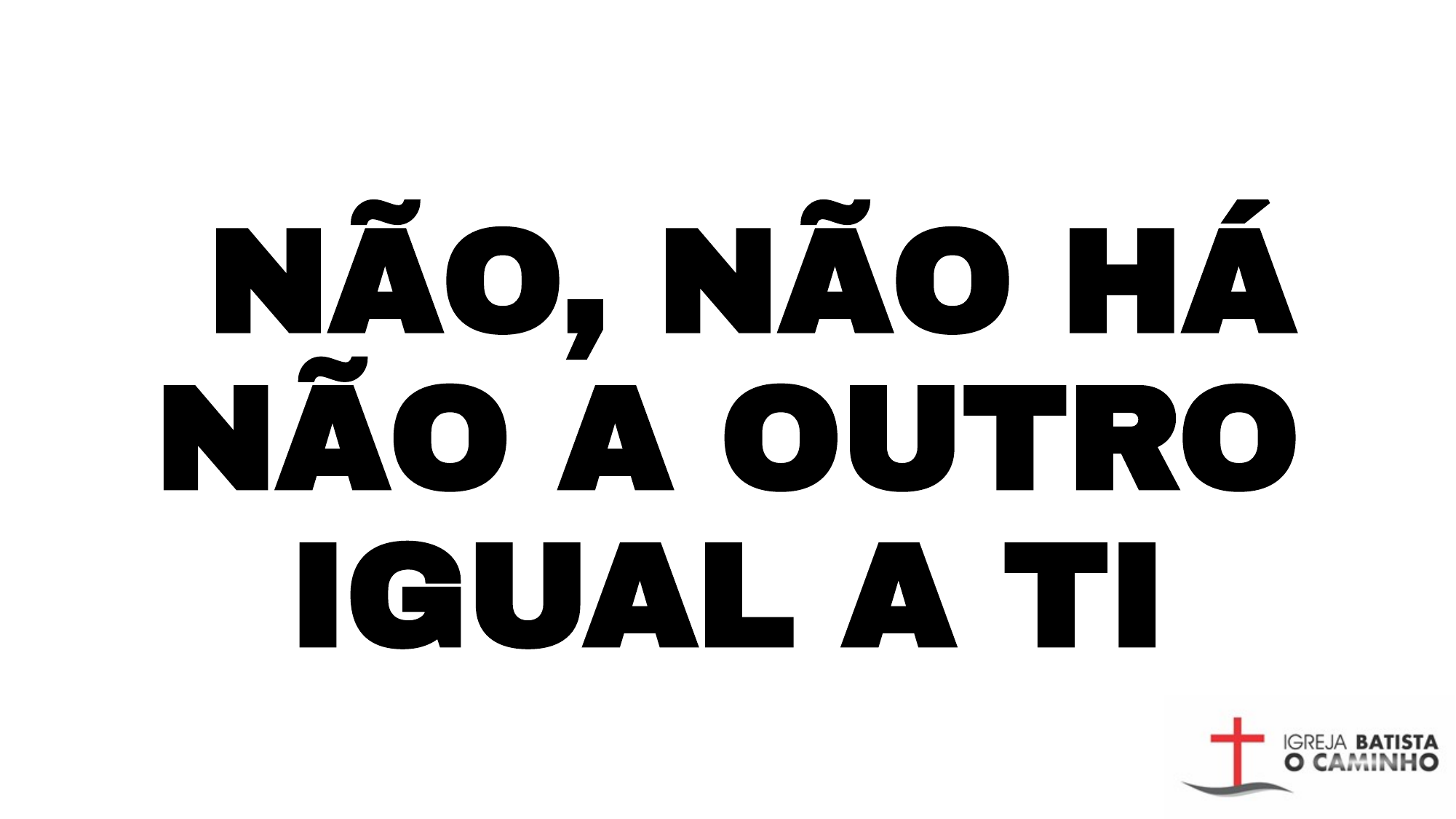

# NÃO, NÃO HÁ NÃO A OUTRO IGUAL A TI